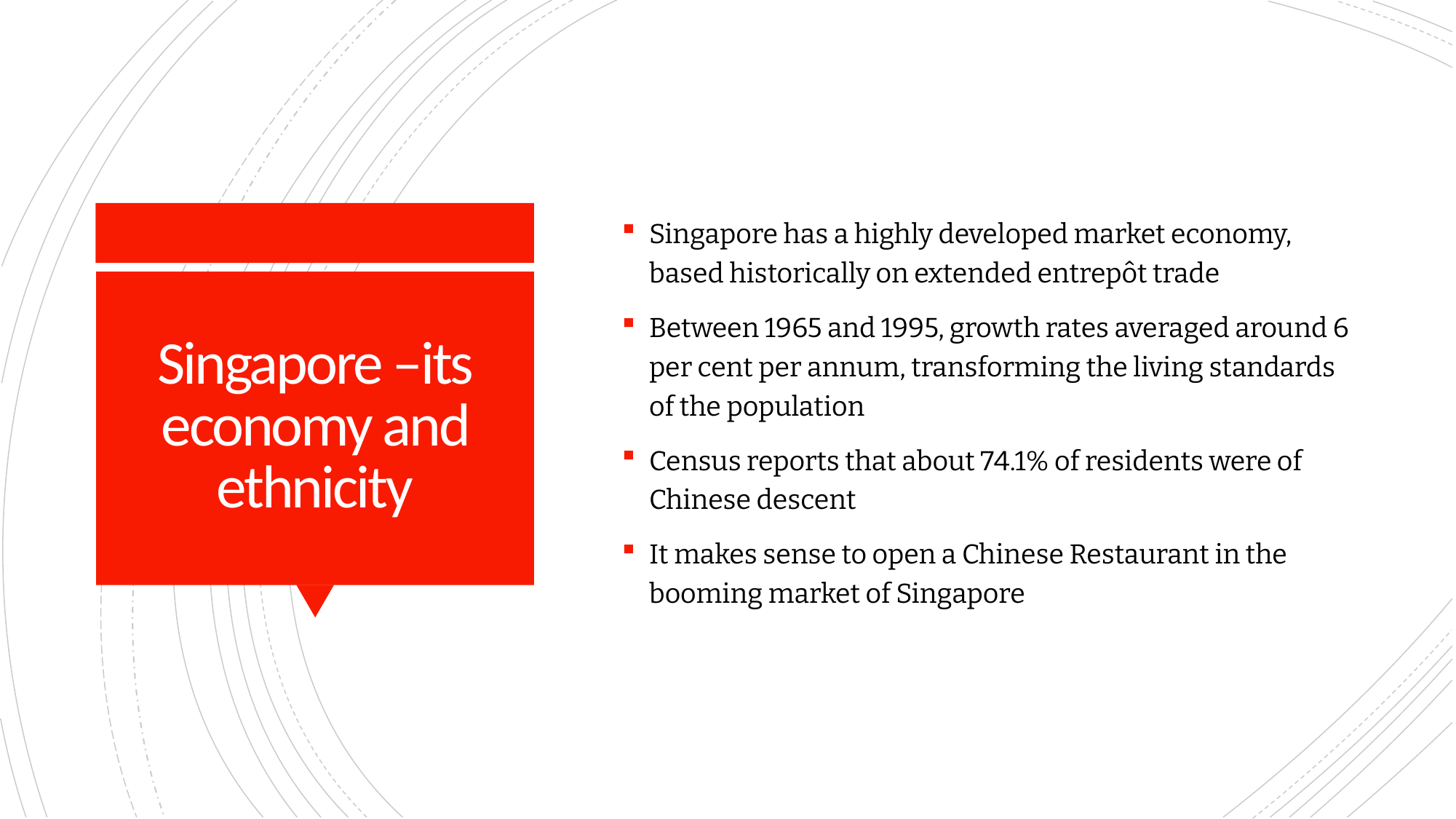

Singapore has a highly developed market economy, based historically on extended entrepôt trade
Between 1965 and 1995, growth rates averaged around 6 per cent per annum, transforming the living standards of the population
Census reports that about 74.1% of residents were of Chinese descent
It makes sense to open a Chinese Restaurant in the booming market of Singapore
# Singapore –its economy and ethnicity